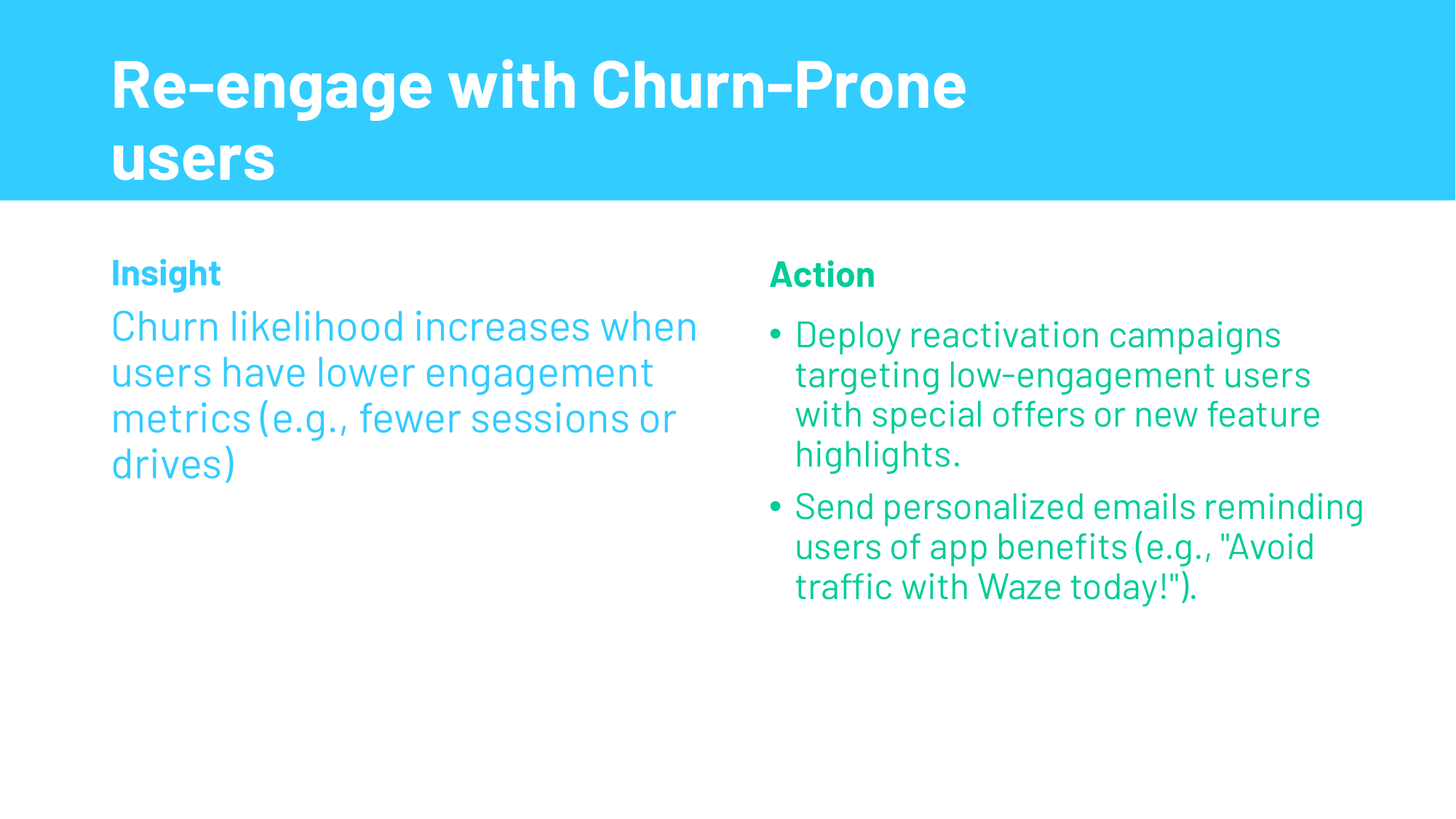

# Re-engage with Churn-Prone users
Insight
Action
Churn likelihood increases when users have lower engagement metrics (e.g., fewer sessions or drives)
Deploy reactivation campaigns targeting low-engagement users with special offers or new feature highlights.
Send personalized emails reminding users of app benefits (e.g., "Avoid traffic with Waze today!").